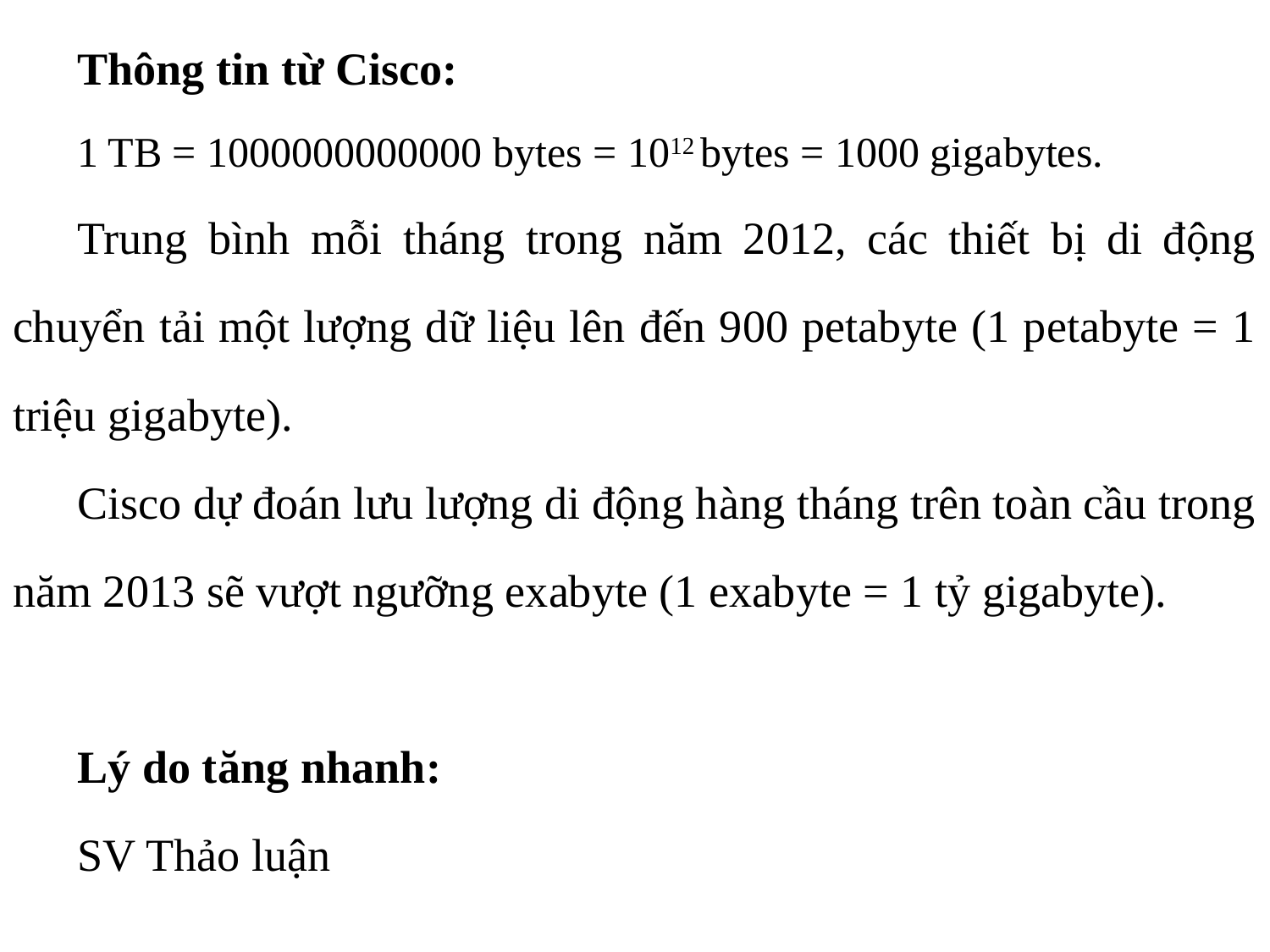

Thông tin từ Cisco:
1 TB = 1000000000000 bytes = 1012 bytes = 1000 gigabytes.
Trung bình mỗi tháng trong năm 2012, các thiết bị di động chuyển tải một lượng dữ liệu lên đến 900 petabyte (1 petabyte = 1 triệu gigabyte).
Cisco dự đoán lưu lượng di động hàng tháng trên toàn cầu trong năm 2013 sẽ vượt ngưỡng exabyte (1 exabyte = 1 tỷ gigabyte).

Lý do tăng nhanh:
SV Thảo luận